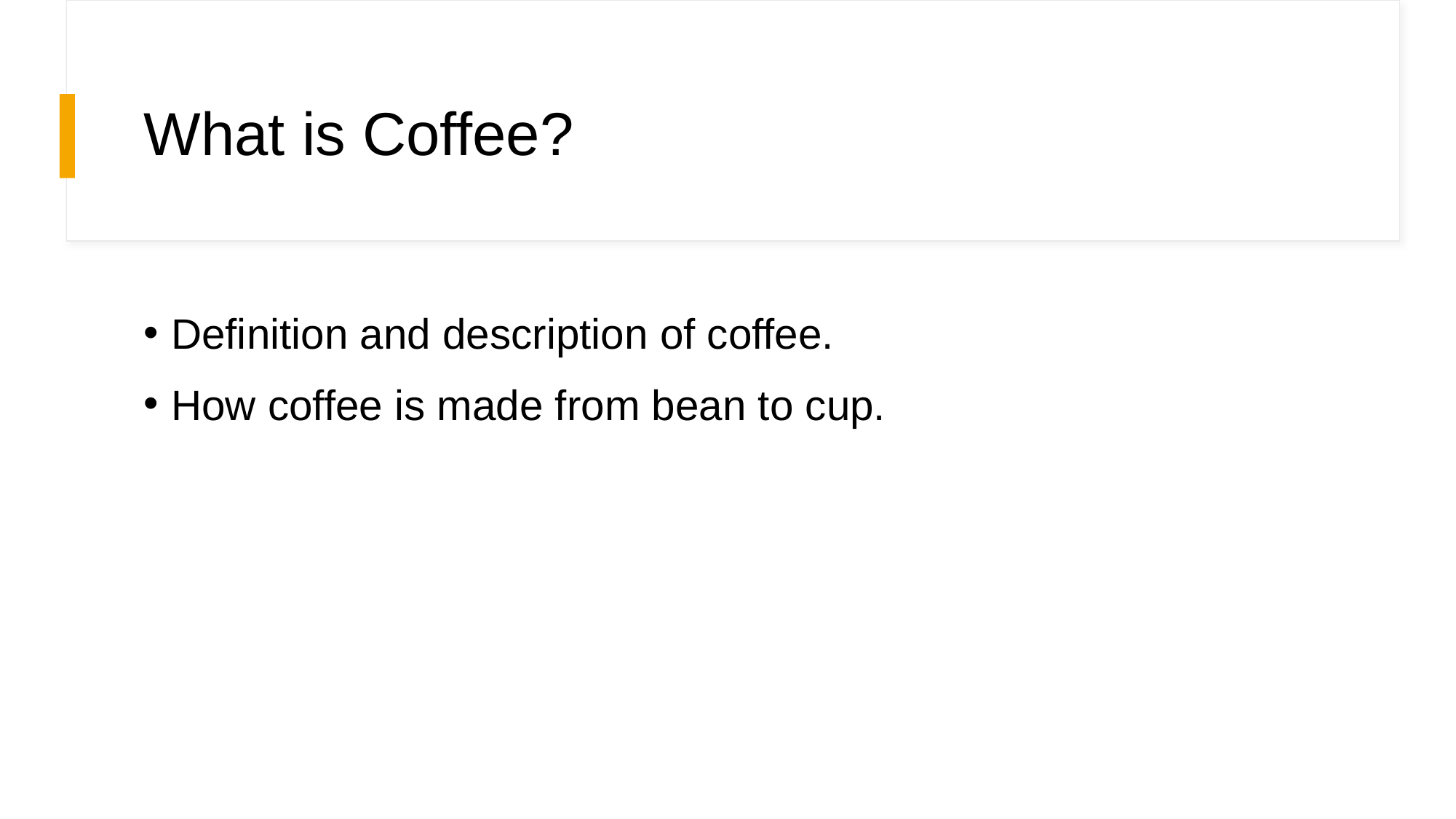

# What is Coffee?
Definition and description of coffee.
How coffee is made from bean to cup.